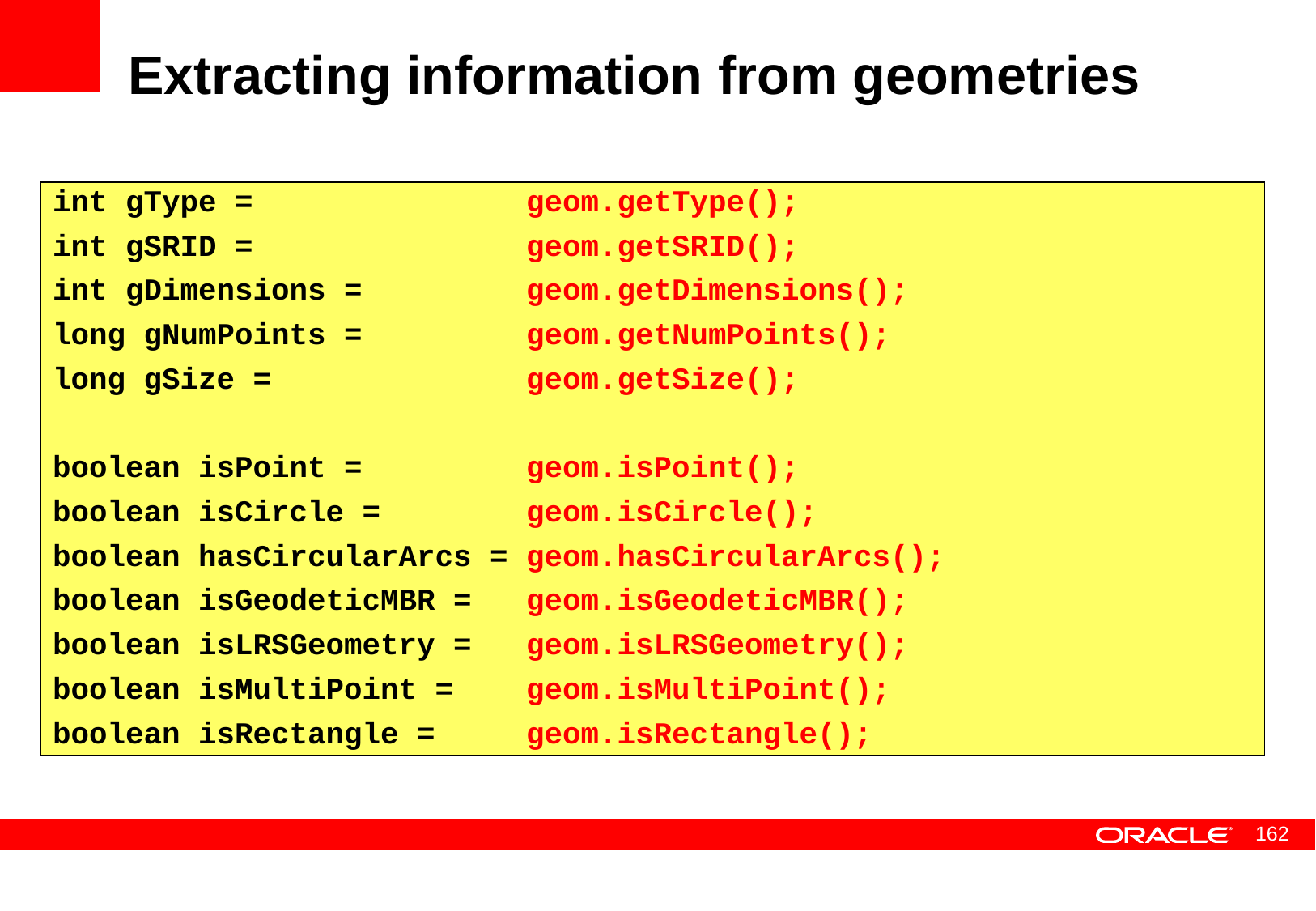

# Extracting information from geometries
int gType =               geom.getType();
int gSRID =               geom.getSRID();
int gDimensions =         geom.getDimensions();
long gNumPoints =         geom.getNumPoints();
long gSize =              geom.getSize();

boolean isPoint =         geom.isPoint();
boolean isCircle =        geom.isCircle();
boolean hasCircularArcs = geom.hasCircularArcs();
boolean isGeodeticMBR =   geom.isGeodeticMBR();
boolean isLRSGeometry =   geom.isLRSGeometry();
boolean isMultiPoint =    geom.isMultiPoint();
boolean isRectangle =     geom.isRectangle();